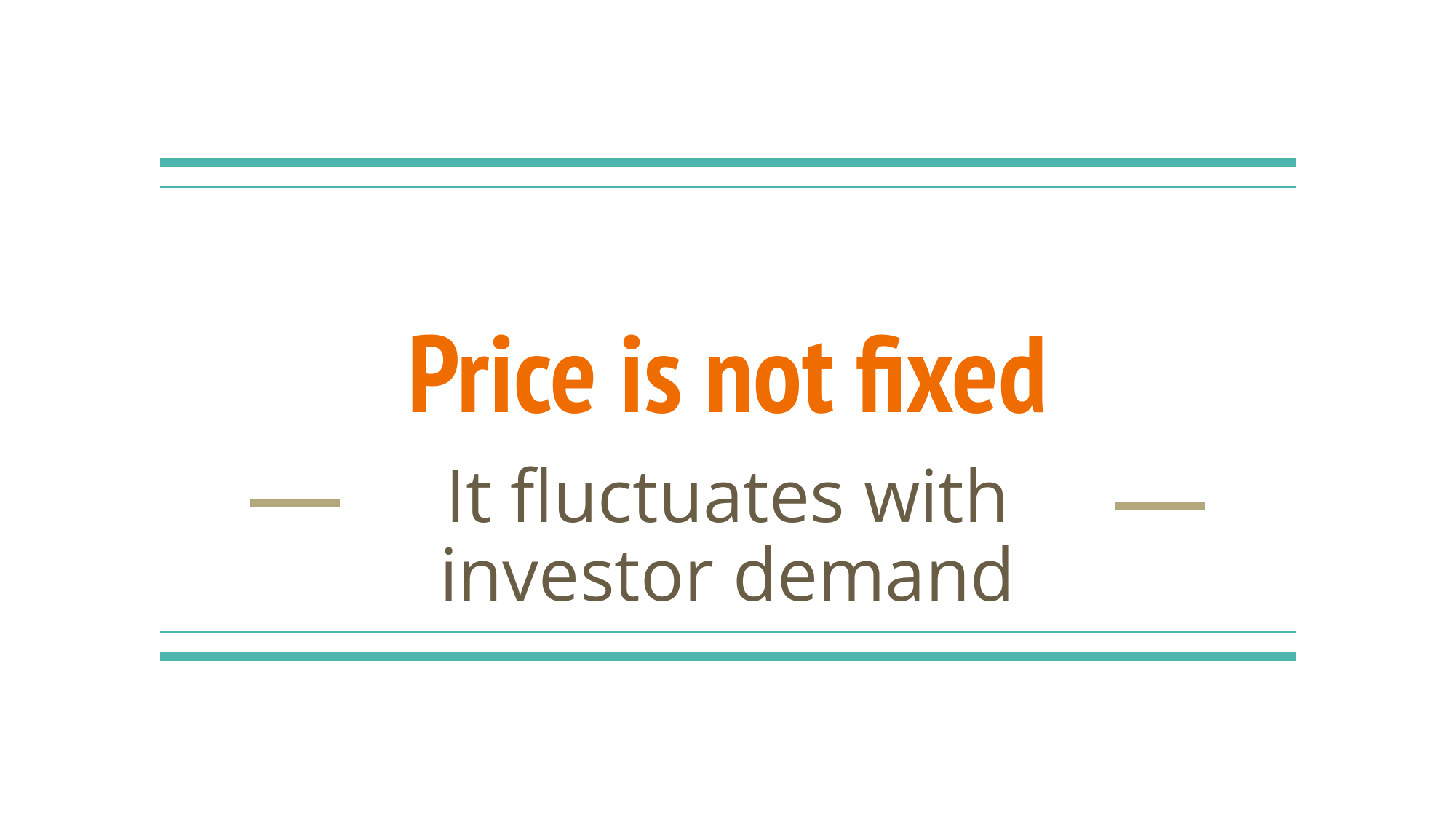

# Price is not fixed
It fluctuates with investor demand